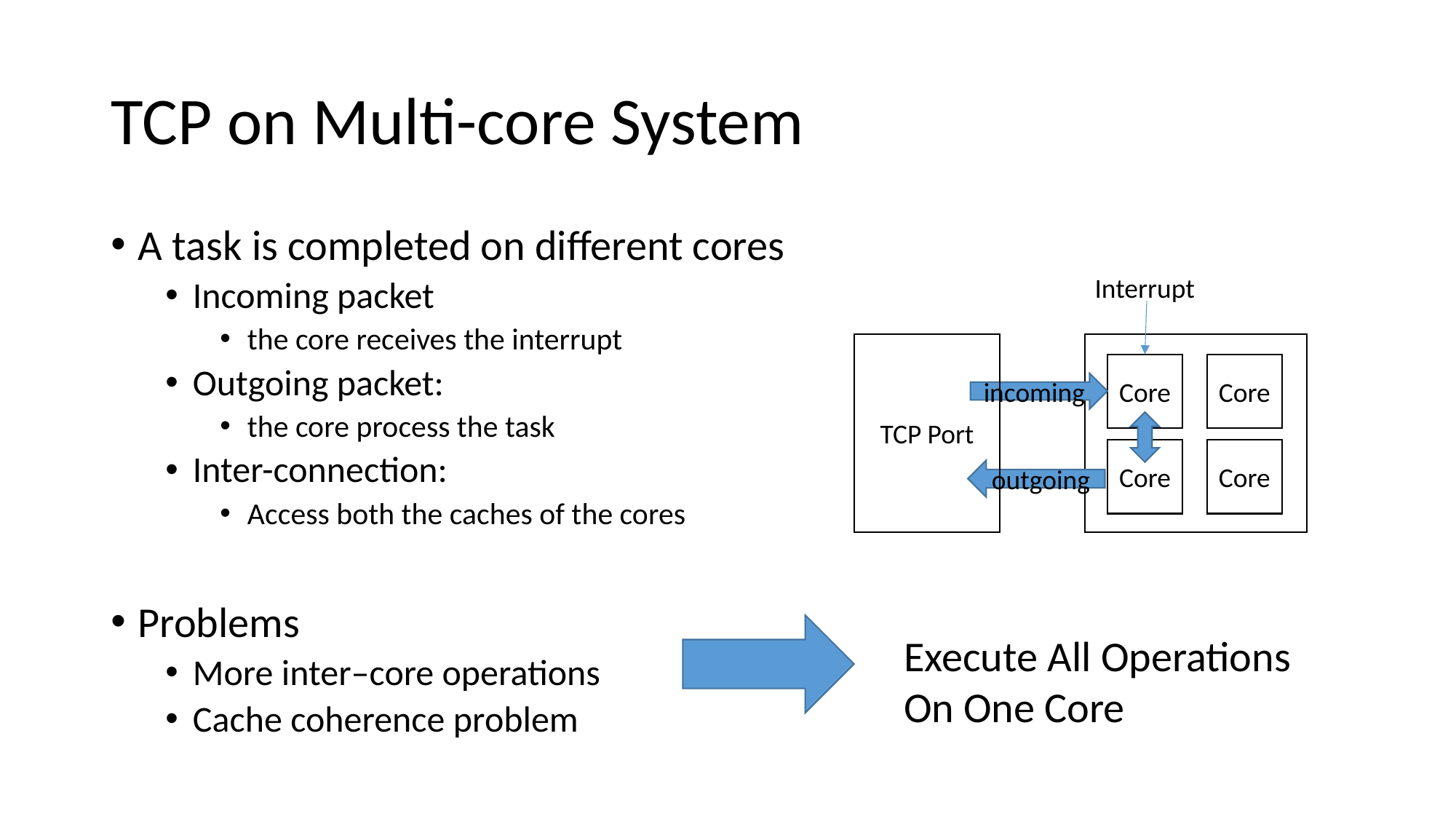

# TCP on Multi-core System
A task is completed on different cores
Incoming packet
the core receives the interrupt
Outgoing packet:
the core process the task
Inter-connection:
Access both the caches of the cores

Problems
More inter–core operations
Cache coherence problem

Interrupt
TCP Port

Core
Core
incoming

Core
Core
outgoing

Execute All Operations On One Core